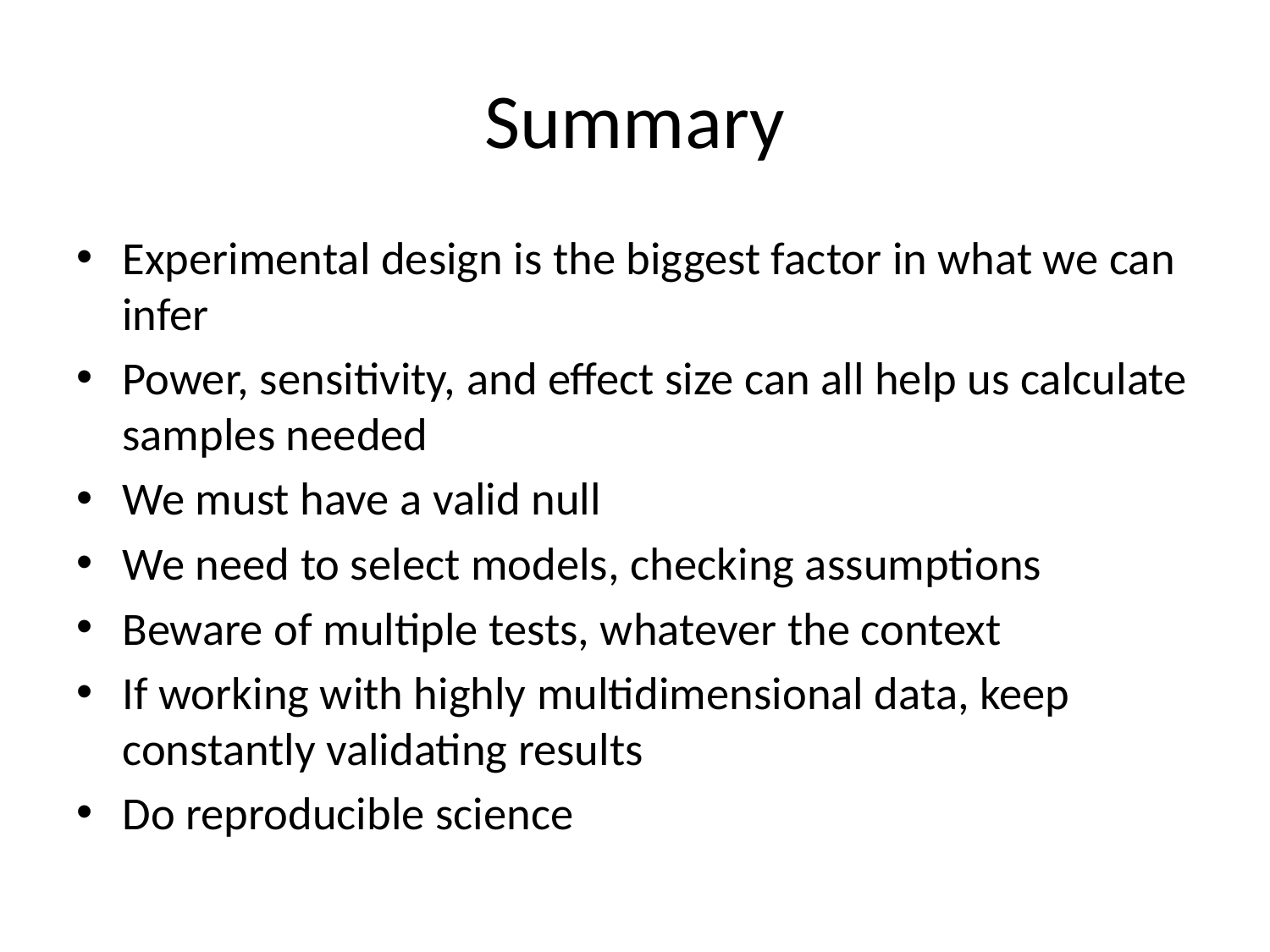

# Summary
Experimental design is the biggest factor in what we can infer
Power, sensitivity, and effect size can all help us calculate samples needed
We must have a valid null
We need to select models, checking assumptions
Beware of multiple tests, whatever the context
If working with highly multidimensional data, keep constantly validating results
Do reproducible science